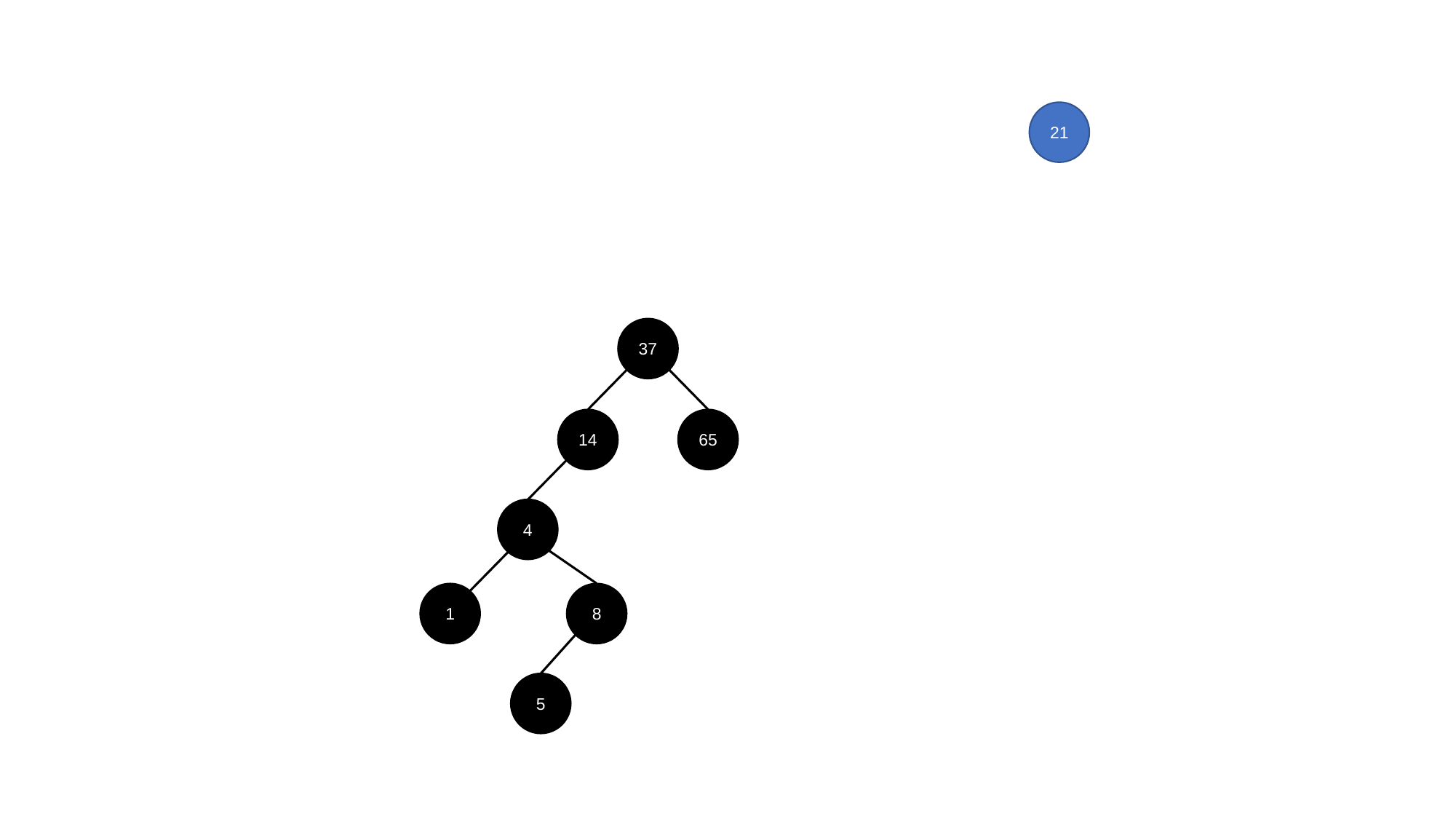

21
37
14
65
4
1
8
5